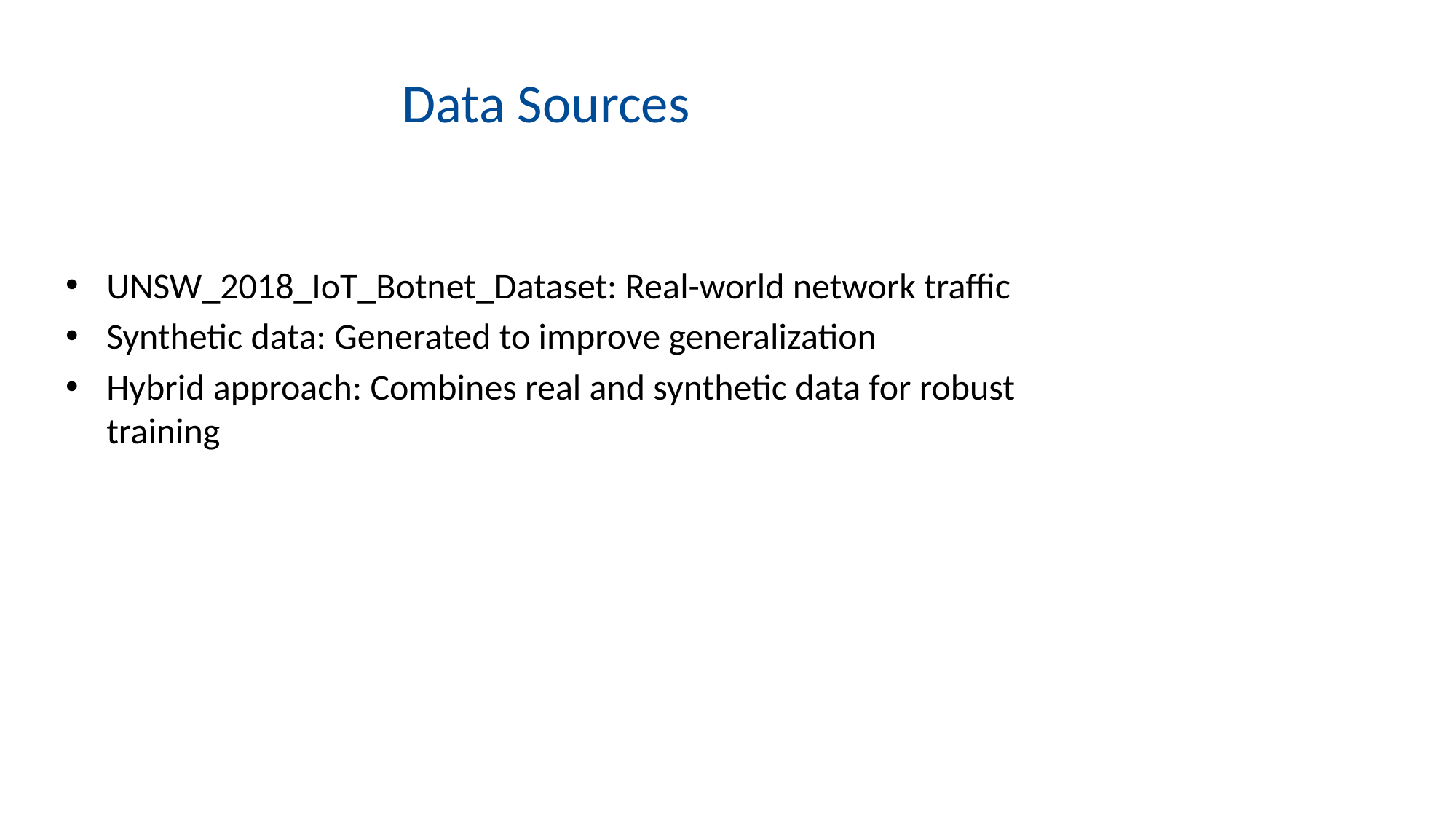

# Data Sources

UNSW_2018_IoT_Botnet_Dataset: Real-world network traffic
Synthetic data: Generated to improve generalization
Hybrid approach: Combines real and synthetic data for robust training